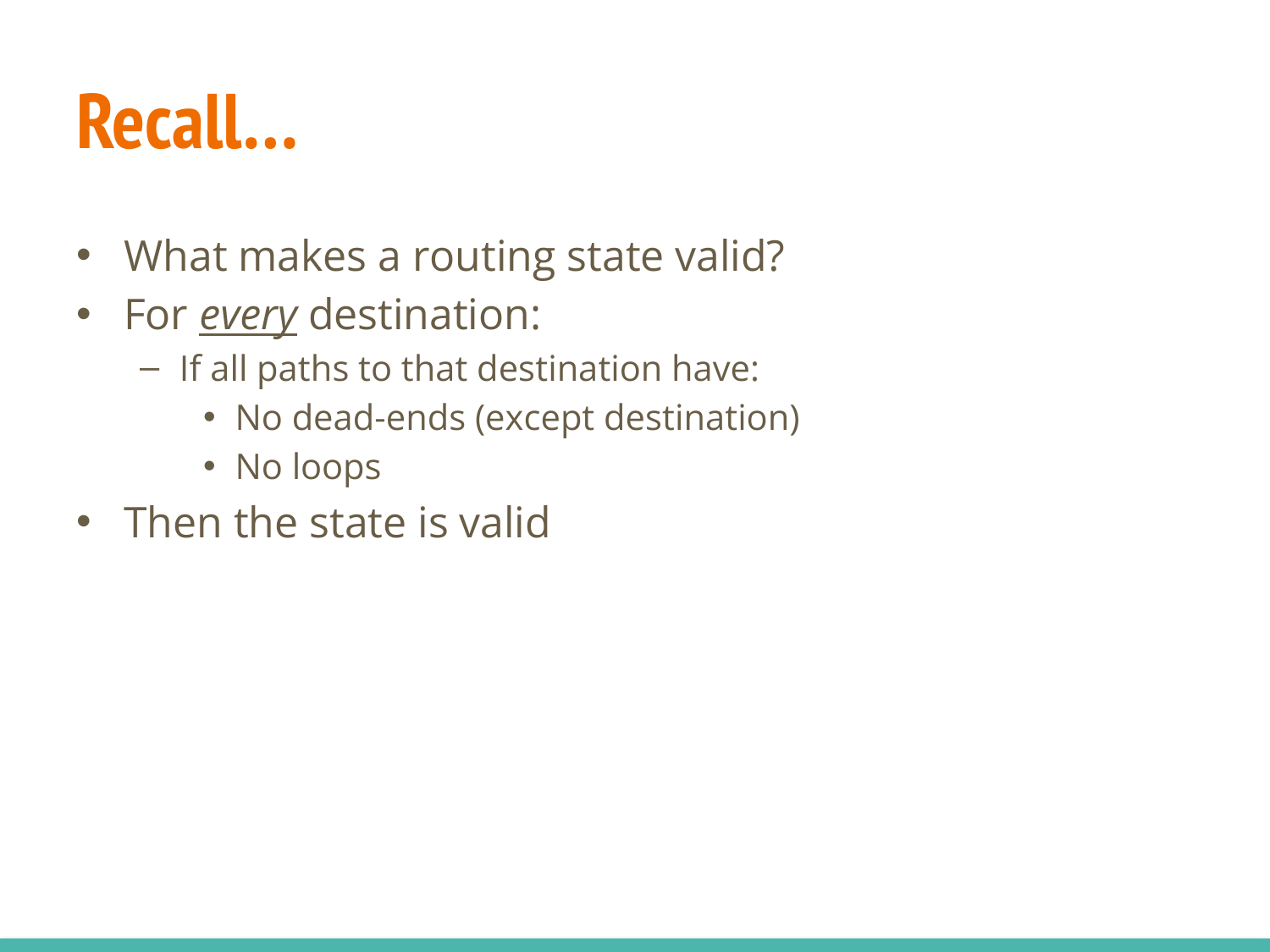

# Recall…
What makes a routing state valid?
For every destination:
If all paths to that destination have:
No dead-ends (except destination)
No loops
Then the state is valid